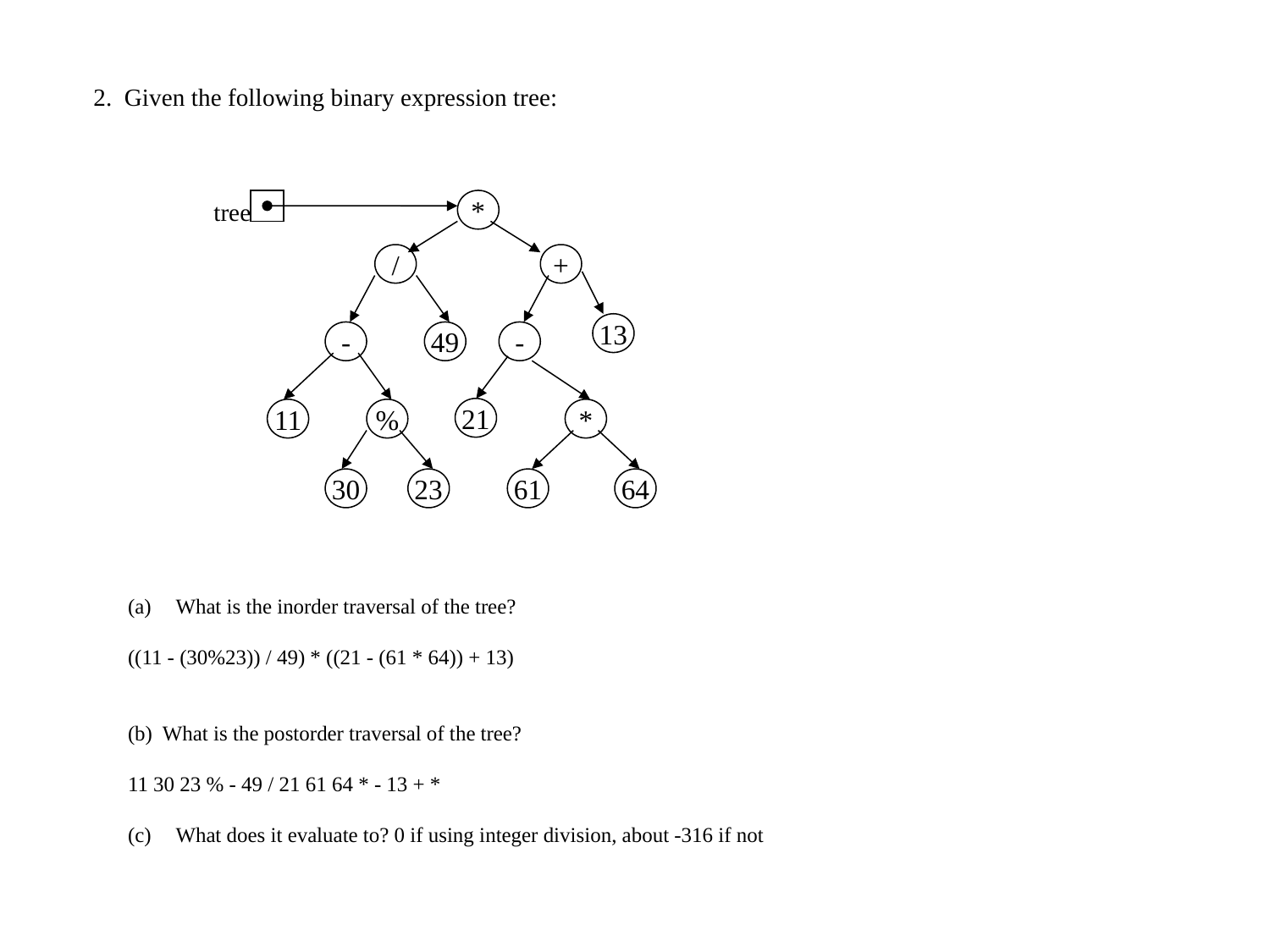

2.  Given the following binary expression tree:
tree

*

/
+

13
-
49
-

21
11
%
*

30
23
61
64
What is the inorder traversal of the tree?

((11 - (30%23)) / 49) * ((21 - (61 * 64)) + 13)

(b)  What is the postorder traversal of the tree?

11 30 23 % - 49 / 21 61 64 * - 13 + *

What does it evaluate to? 0 if using integer division, about -316 if not